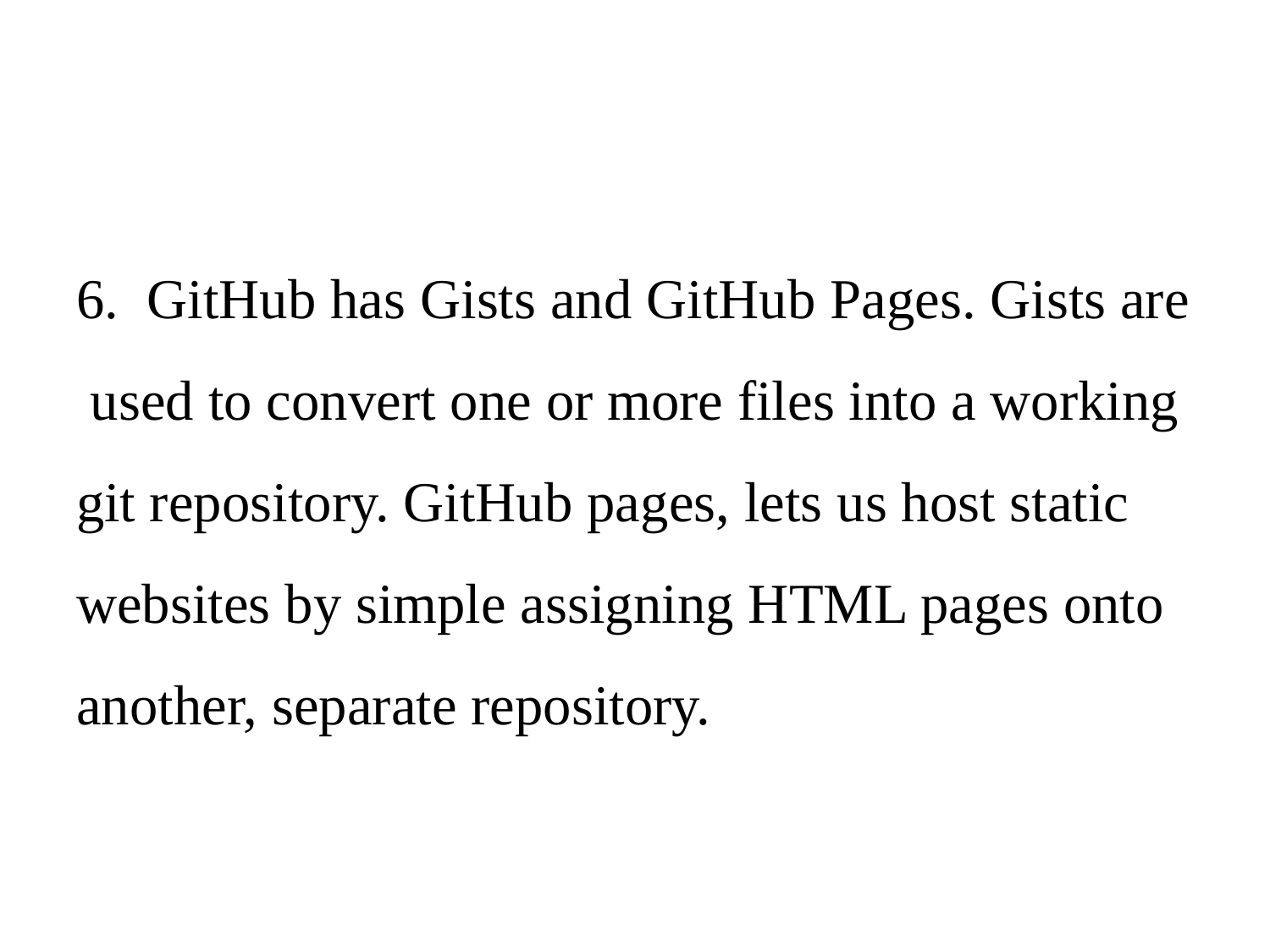

6.  GitHub has Gists and GitHub Pages. Gists are  used to convert one or more files into a working git repository. GitHub pages, lets us host static websites by simple assigning HTML pages onto another, separate repository.